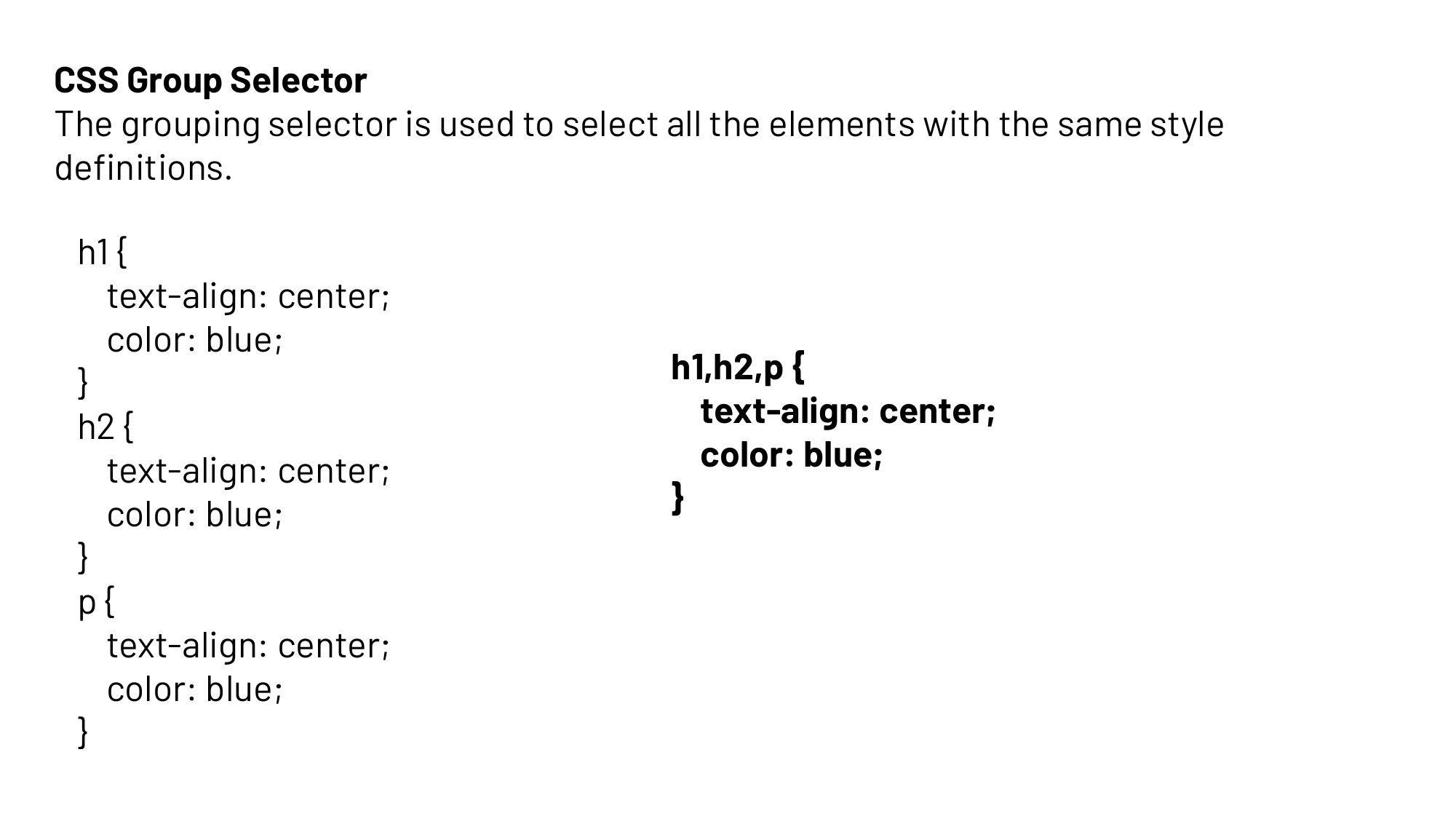

CSS Group Selector
The grouping selector is used to select all the elements with the same style definitions.
h1 {
    text-align: center;
    color: blue;
}
h2 {
    text-align: center;
    color: blue;
}
p {
    text-align: center;
    color: blue;
}
h1,h2,p {
    text-align: center;
    color: blue;
}